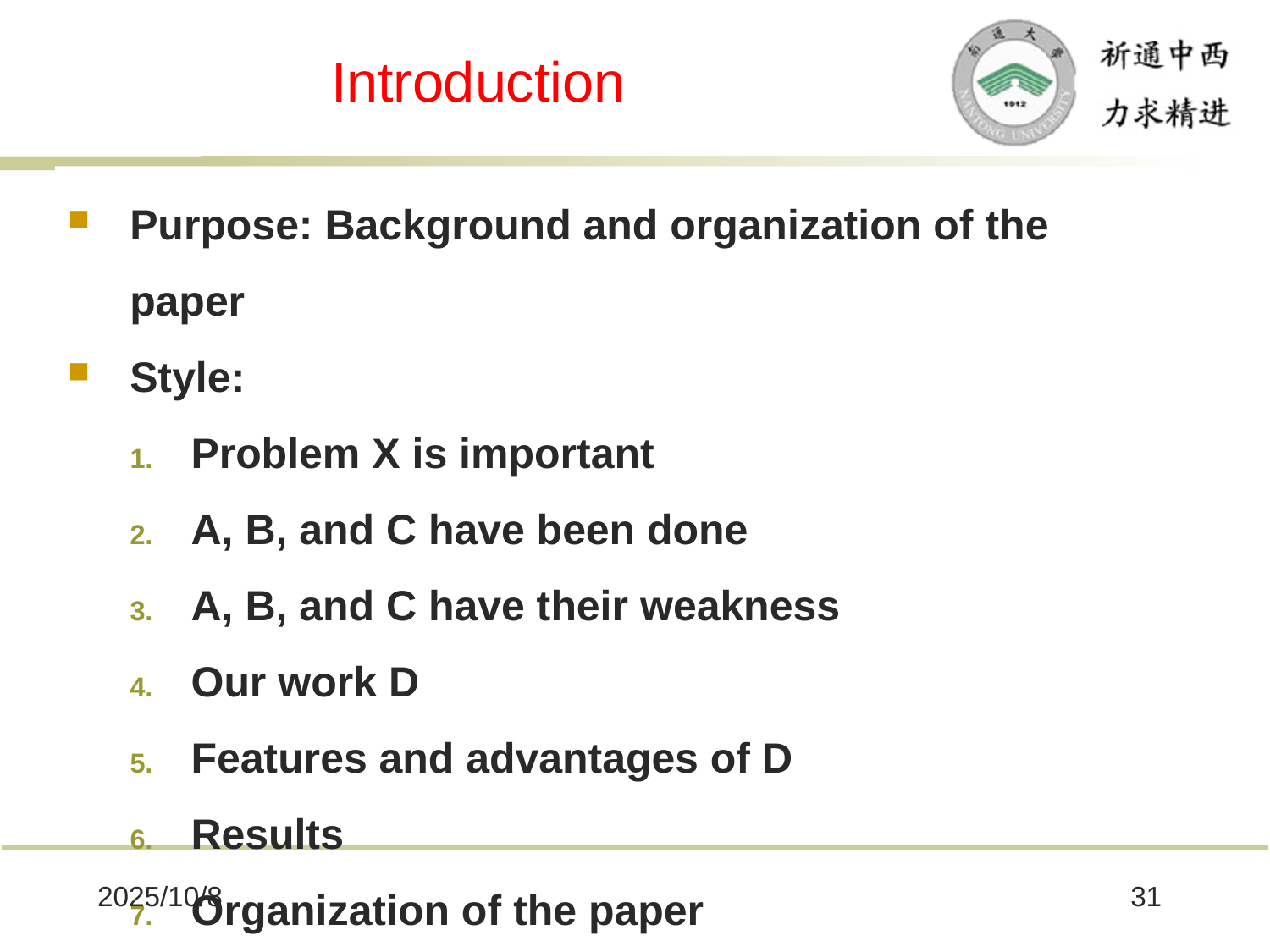

# Introduction
Purpose: Background and organization of the paper
Style:
Problem X is important
A, B, and C have been done
A, B, and C have their weakness
Our work D
Features and advantages of D
Results
Organization of the paper

2025/10/8
31